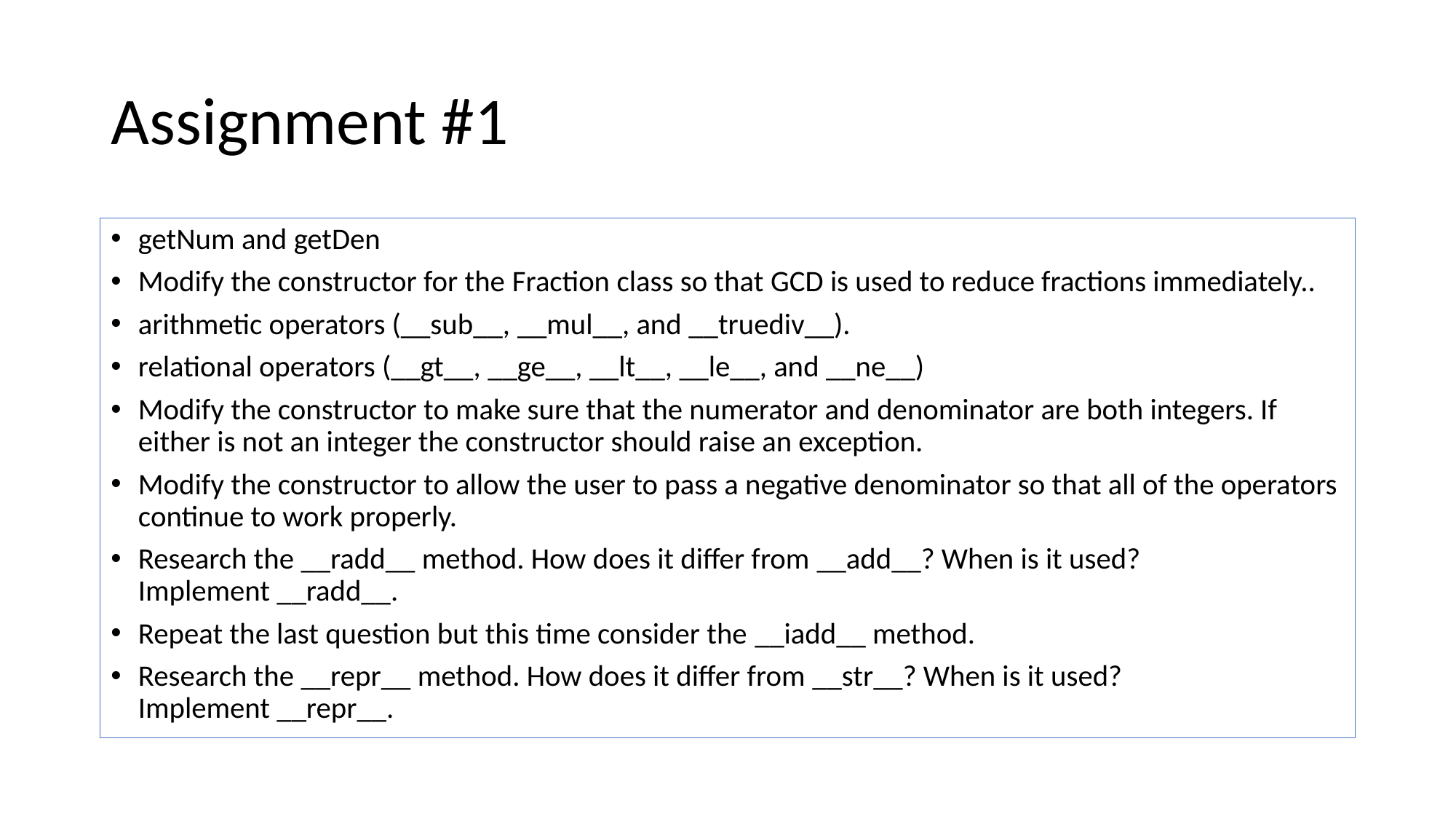

# Assignment #1
getNum and getDen
Modify the constructor for the Fraction class so that GCD is used to reduce fractions immediately..
arithmetic operators (__sub__, __mul__, and __truediv__).
relational operators (__gt__, __ge__, __lt__, __le__, and __ne__)
Modify the constructor to make sure that the numerator and denominator are both integers. If either is not an integer the constructor should raise an exception.
Modify the constructor to allow the user to pass a negative denominator so that all of the operators continue to work properly.
Research the __radd__ method. How does it differ from __add__? When is it used? Implement __radd__.
Repeat the last question but this time consider the __iadd__ method.
Research the __repr__ method. How does it differ from __str__? When is it used? Implement __repr__.